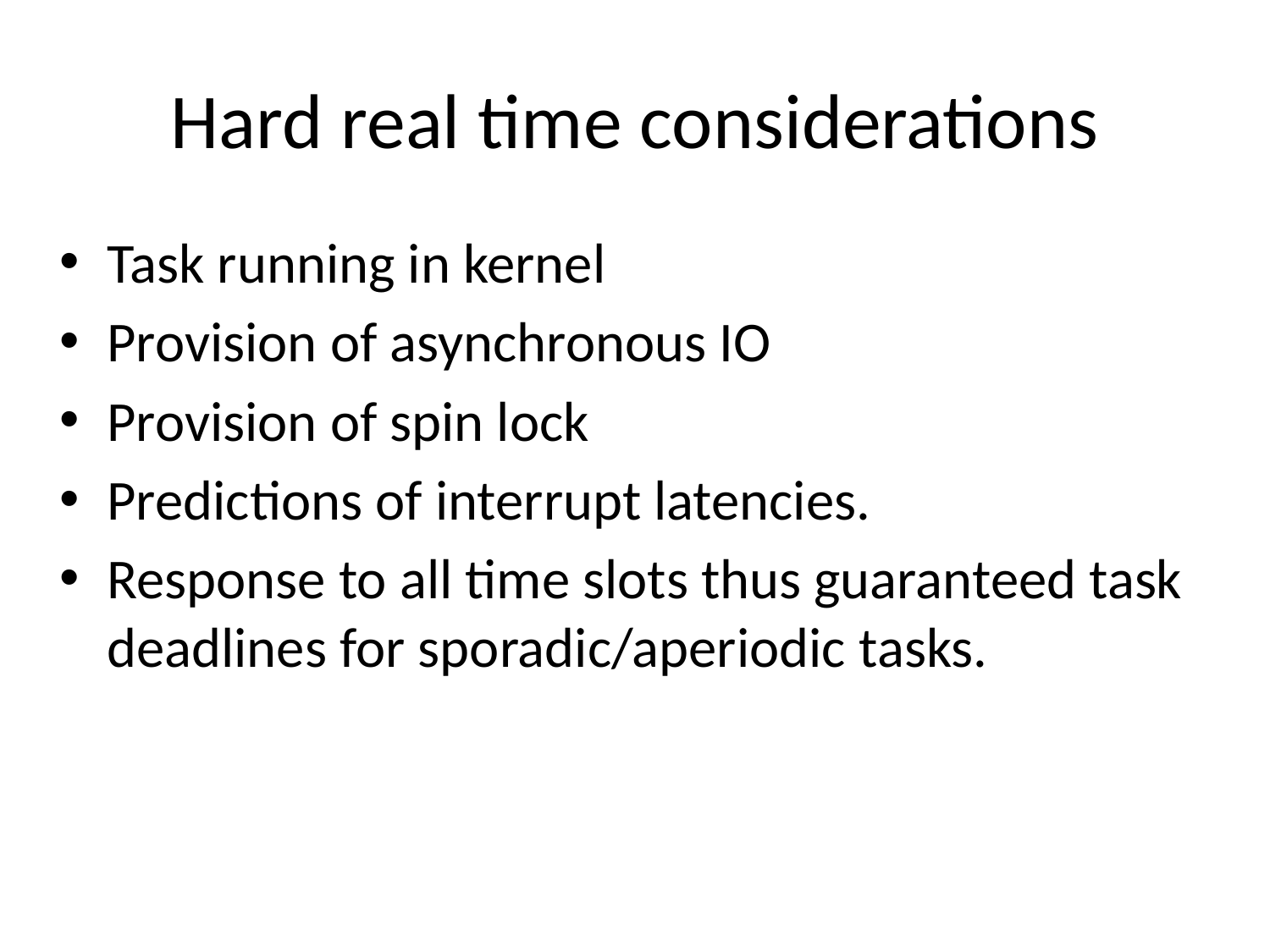

# Hard real time considerations
Task running in kernel
Provision of asynchronous IO
Provision of spin lock
Predictions of interrupt latencies.
Response to all time slots thus guaranteed task deadlines for sporadic/aperiodic tasks.